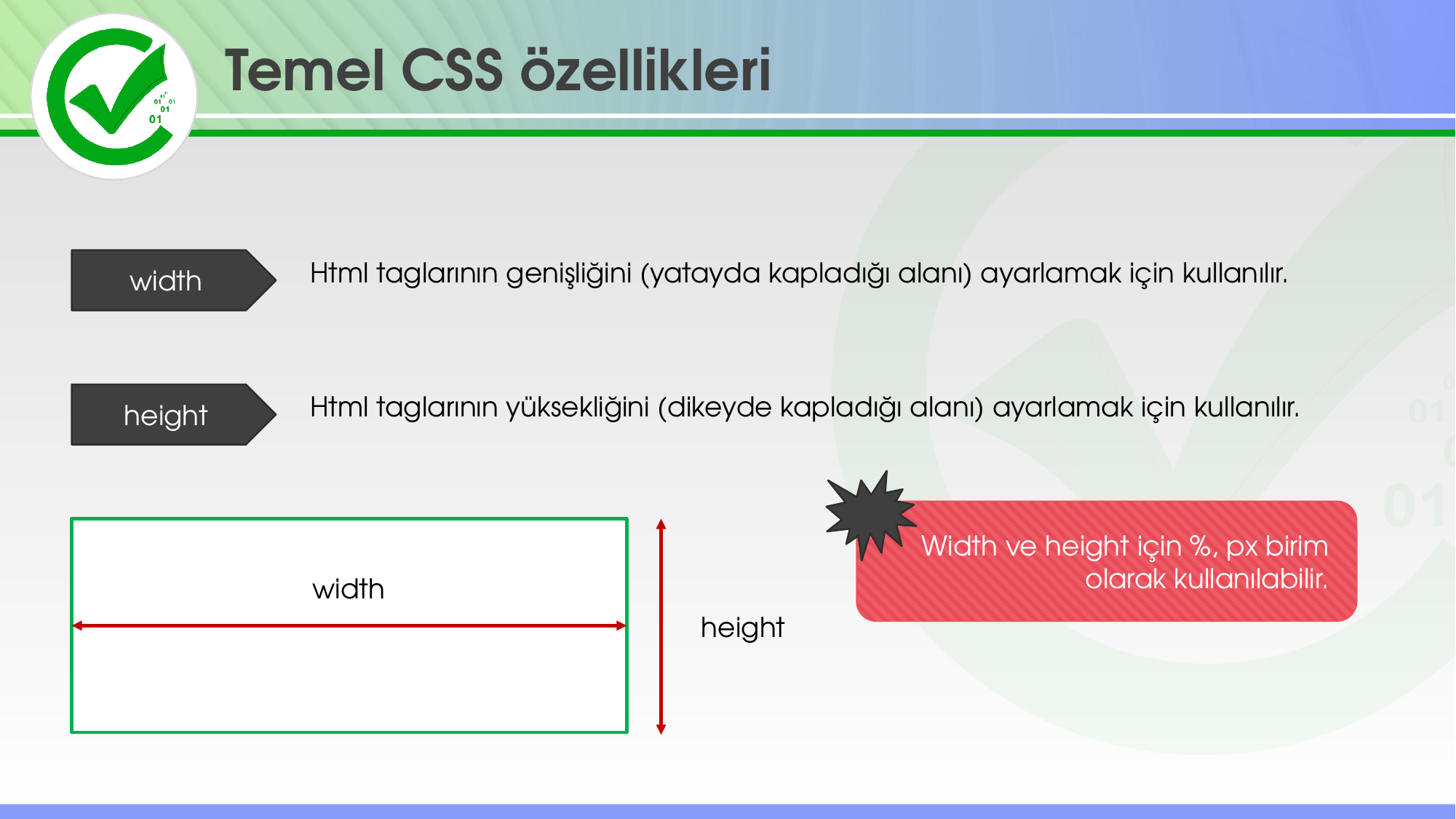

Temel CSS özellikleri
width
Html taglarının genişliğini (yatayda kapladığı alanı) ayarlamak için kullanılır.
height
Html taglarının yüksekliğini (dikeyde kapladığı alanı) ayarlamak için kullanılır.

Width ve height için %, px birim olarak kullanılabilir.

width
height